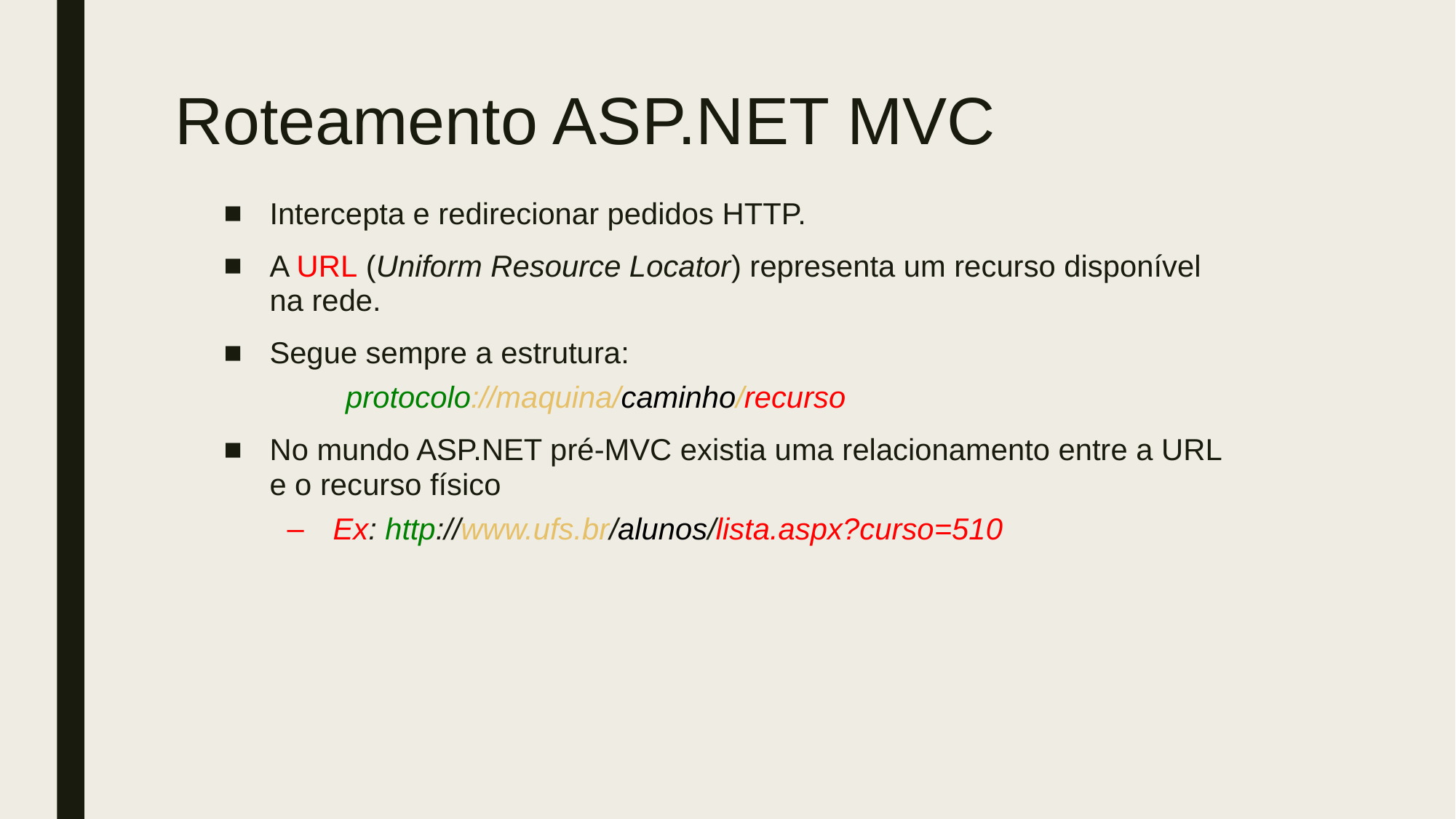

# Roteamento ASP.NET MVC
Intercepta e redirecionar pedidos HTTP.
A URL (Uniform Resource Locator) representa um recurso disponível na rede.
Segue sempre a estrutura:
       protocolo://maquina/caminho/recurso
No mundo ASP.NET pré-MVC existia uma relacionamento entre a URL e o recurso físico
Ex: http://www.ufs.br/alunos/lista.aspx?curso=510